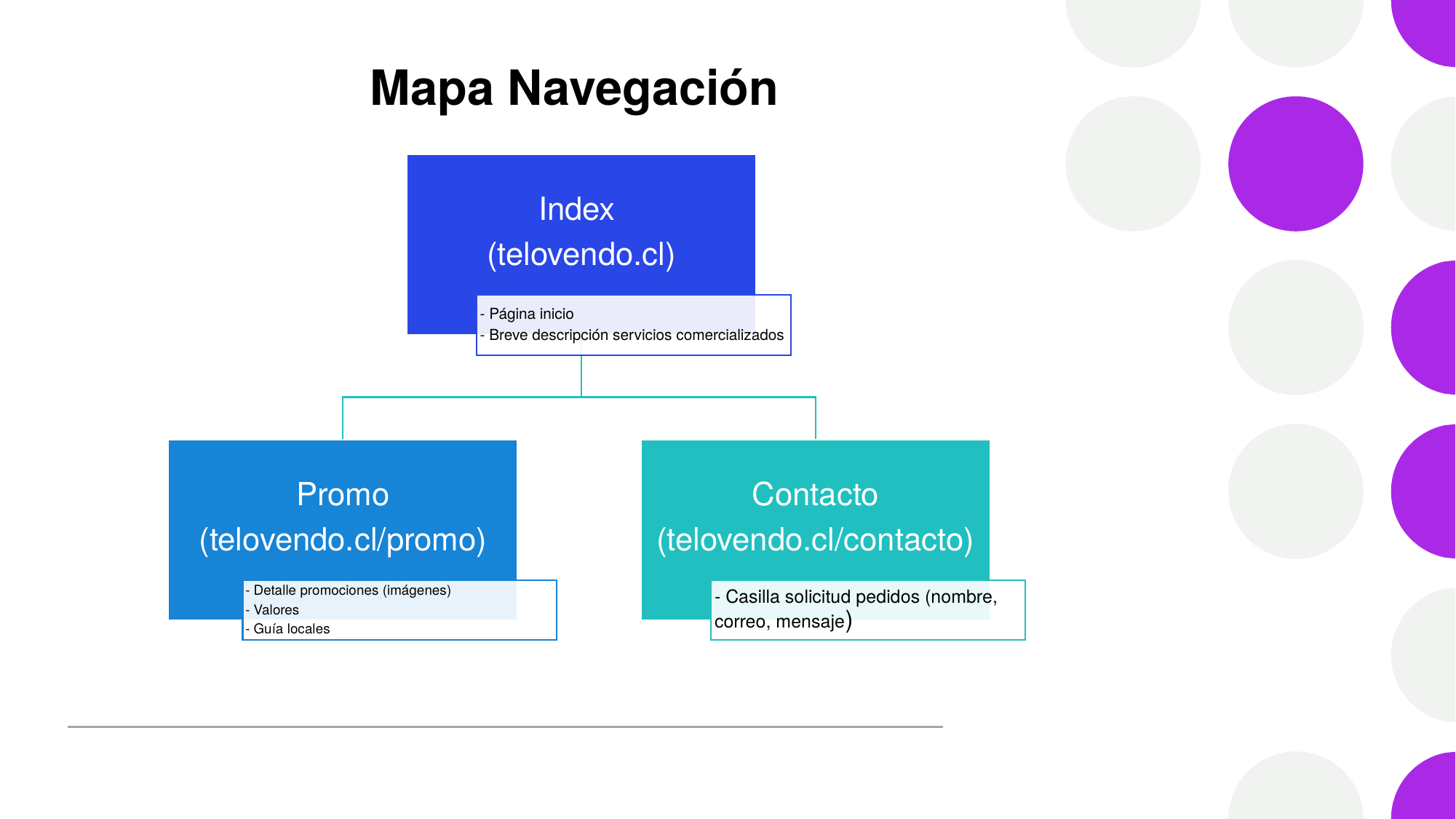

# Mapa Navegación
Index
(telovendo.cl)
- Página inicio
- Breve descripción servicios comercializados
Promo
(telovendo.cl/promo)
- Detalle promociones (imágenes)
- Valores
- Guía locales
Contacto
(telovendo.cl/contacto)
- Casilla solicitud pedidos (nombre, correo, mensaje)